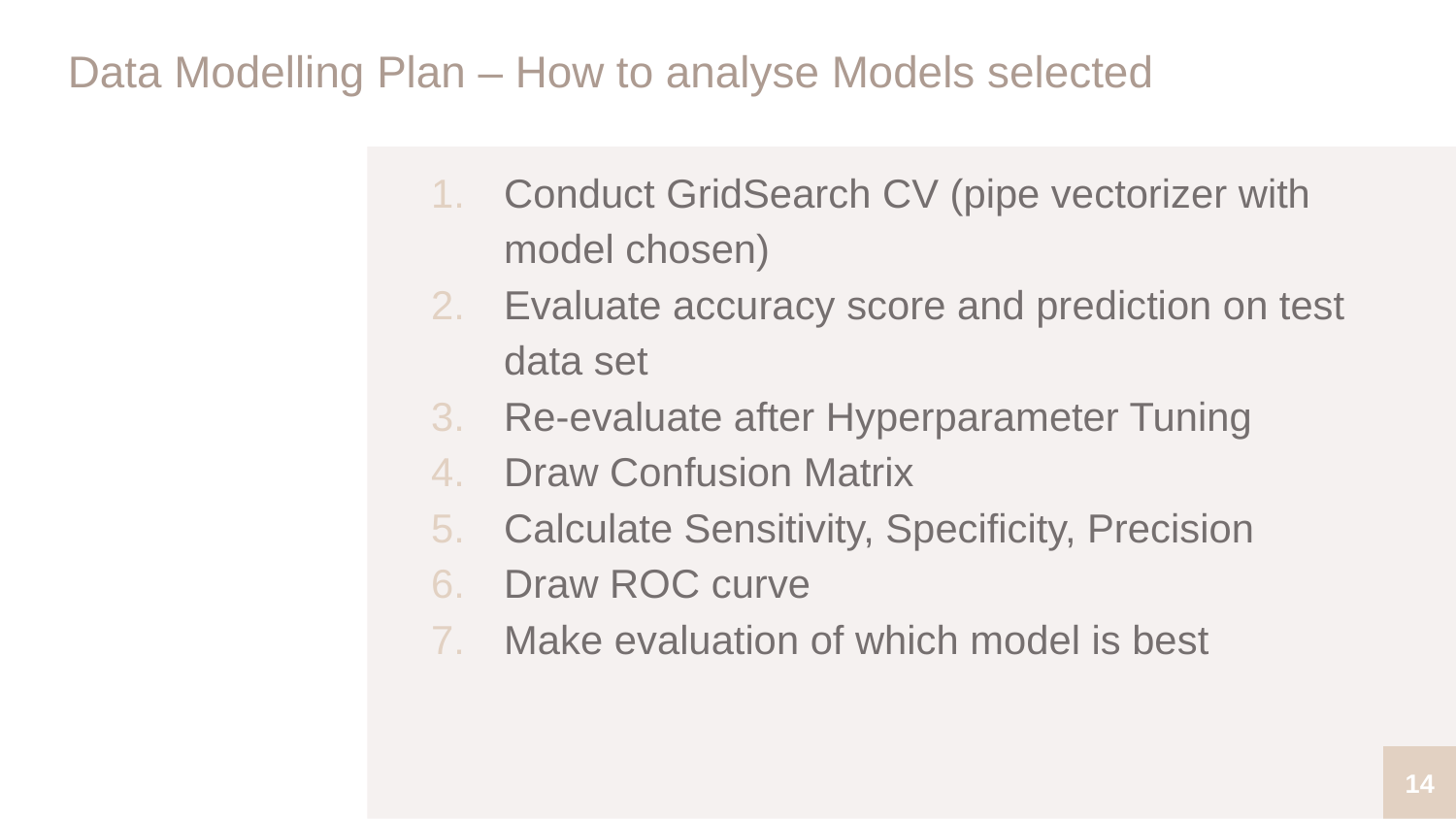

# Data Modelling Plan – How to analyse Models selected
Conduct GridSearch CV (pipe vectorizer with model chosen)
Evaluate accuracy score and prediction on test data set
Re-evaluate after Hyperparameter Tuning
Draw Confusion Matrix
Calculate Sensitivity, Specificity, Precision
Draw ROC curve
Make evaluation of which model is best
14